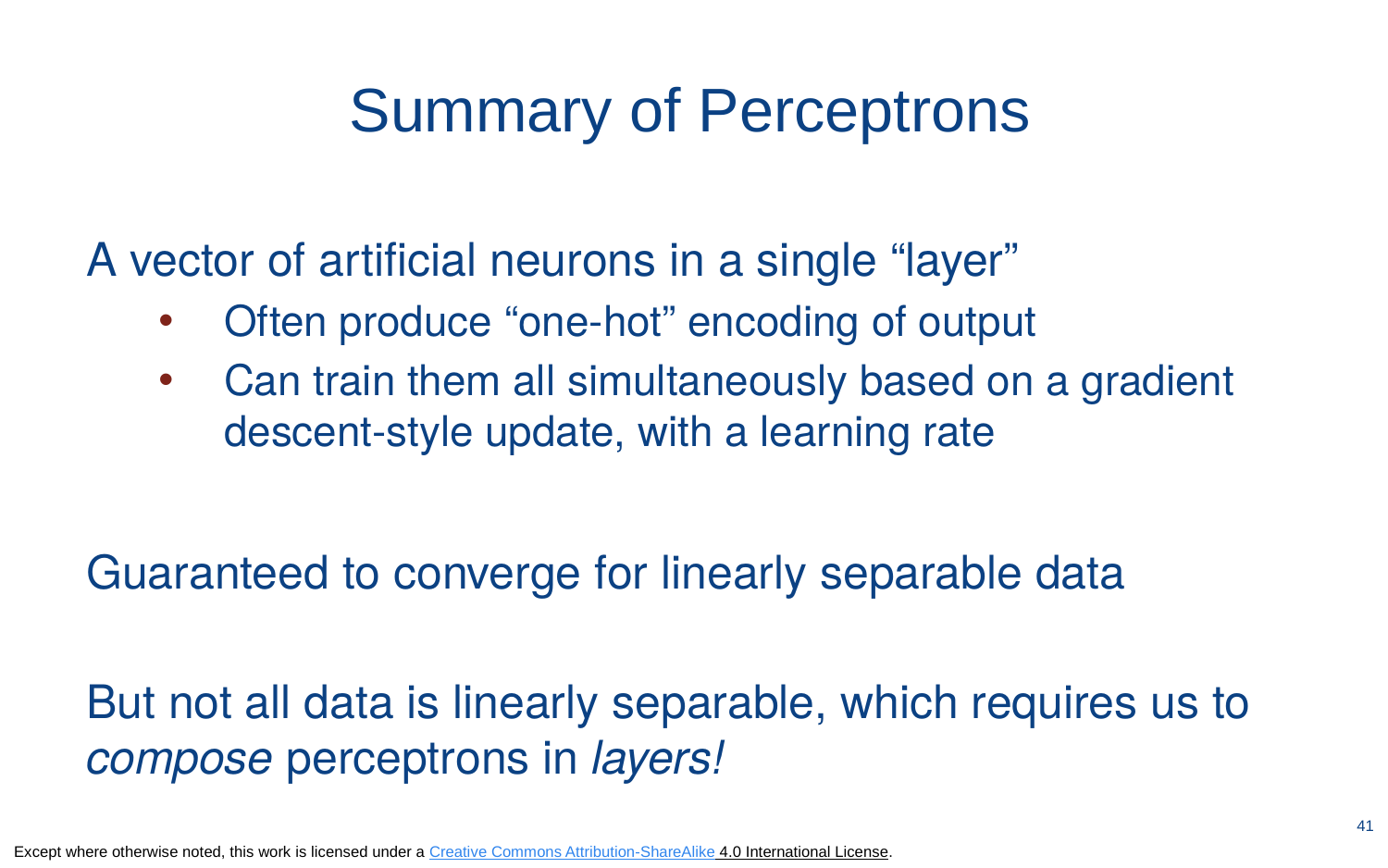

# Summary of Perceptrons
A vector of artificial neurons in a single “layer”
Often produce “one-hot” encoding of output
Can train them all simultaneously based on a gradient descent-style update, with a learning rate

Guaranteed to converge for linearly separable data

But not all data is linearly separable, which requires us to compose perceptrons in layers!
41